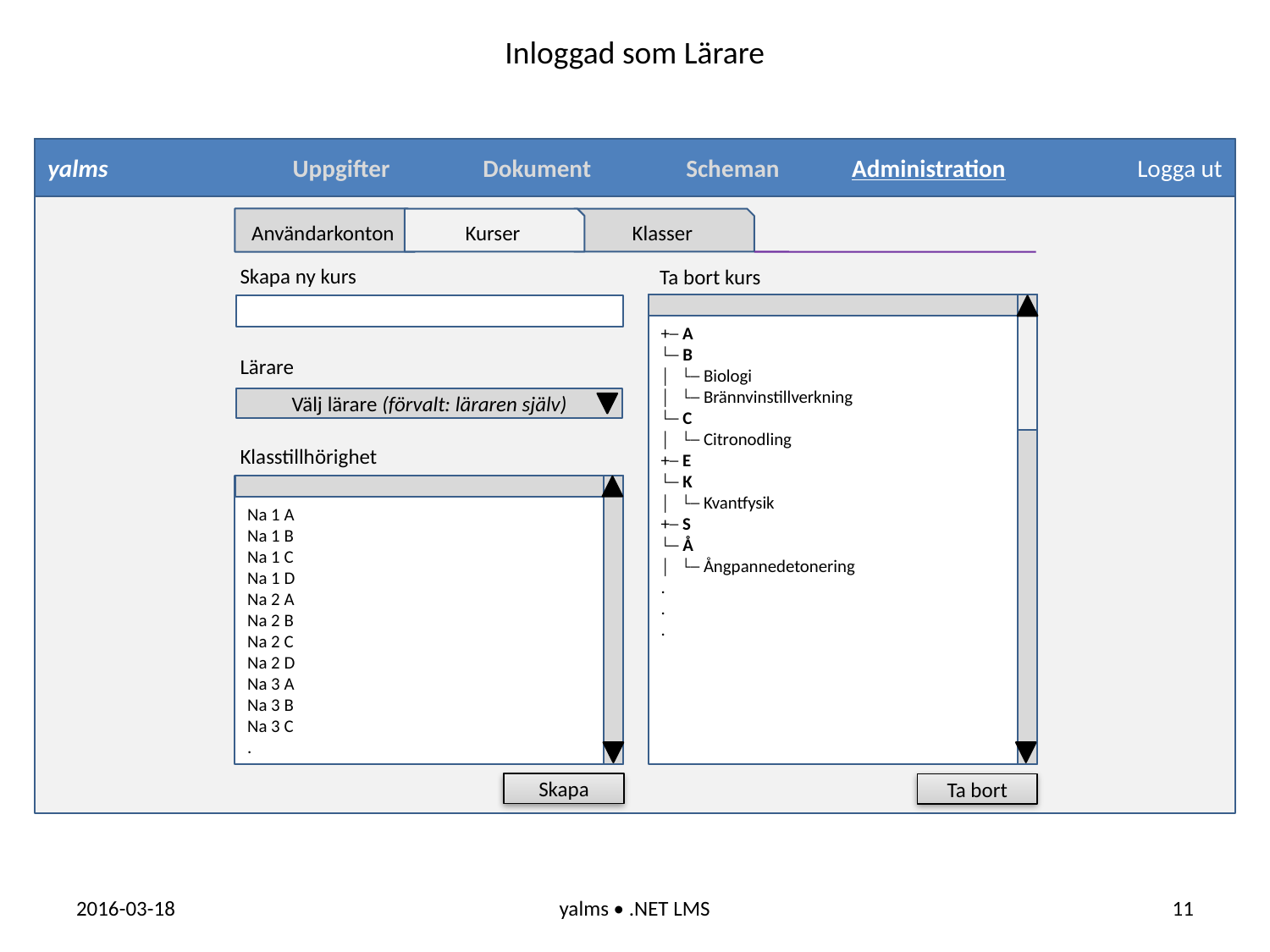

Inloggad som Lärare

yalms
Uppgifter
Dokument
Scheman
Administration
Logga ut
Användarkonton
Kurser
Klasser
Skapa ny kurs
Ta bort kurs
+─ A
└─ B
│   └─ Biologi
│   └─ Brännvinstillverkning
└─ C
│   └─ Citronodling
+─ E
└─ K
│   └─ Kvantfysik
+─ S
└─ Å
│   └─ Ångpannedetonering
.
.
.

Lärare

Välj lärare (förvalt: läraren själv)

Klasstillhörighet

Na 1 A
Na 1 B
Na 1 C
Na 1 D
Na 2 A
Na 2 B
Na 2 C
Na 2 D
Na 3 A
Na 3 B
Na 3 C
.

Skapa
Ta bort
2016-03-18
yalms • .NET LMS
11